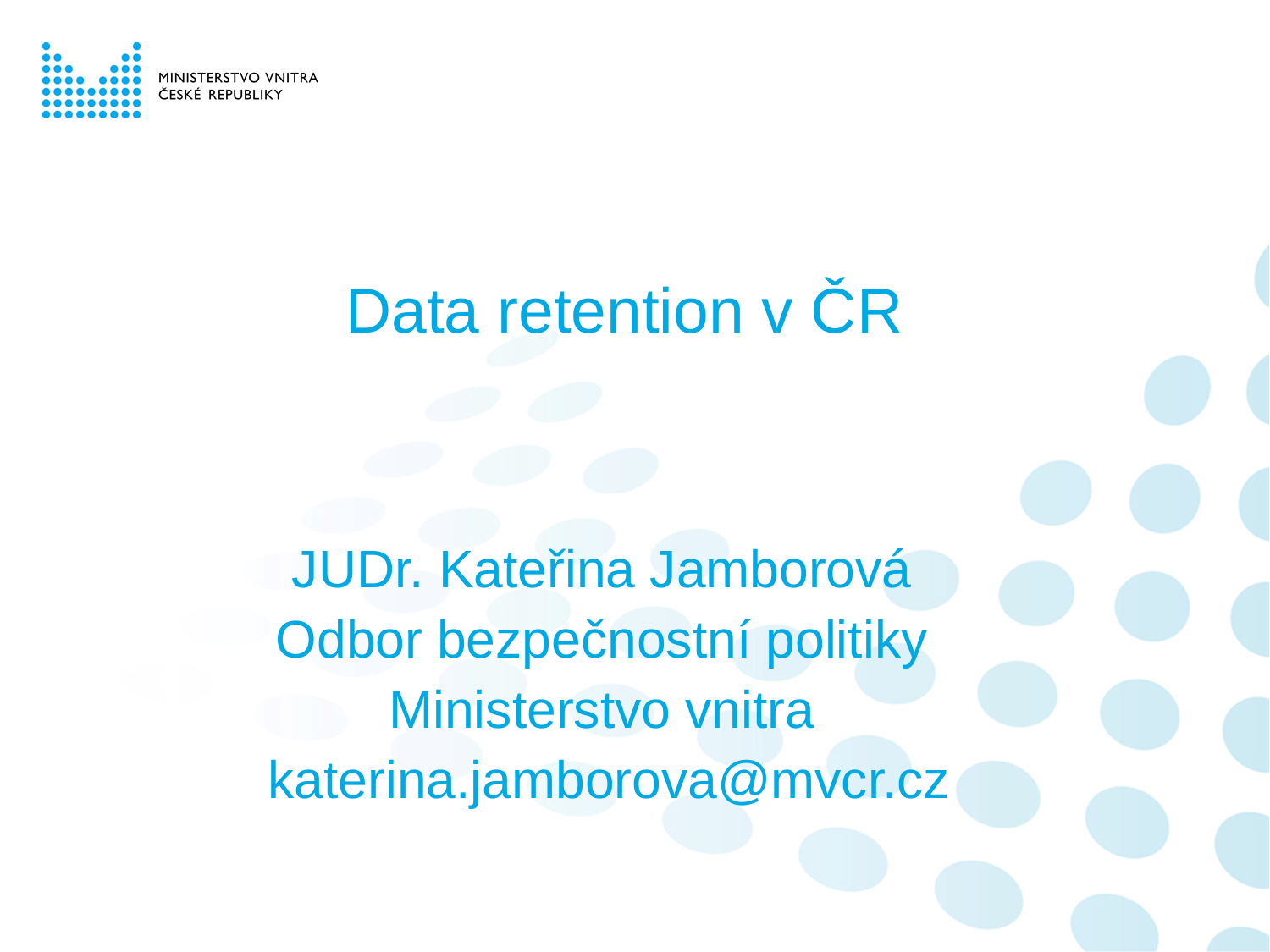

Data retention v ČR
JUDr. Kateřina Jamborová
Odbor bezpečnostní politiky
Ministerstvo vnitra
katerina.jamborova@mvcr.cz